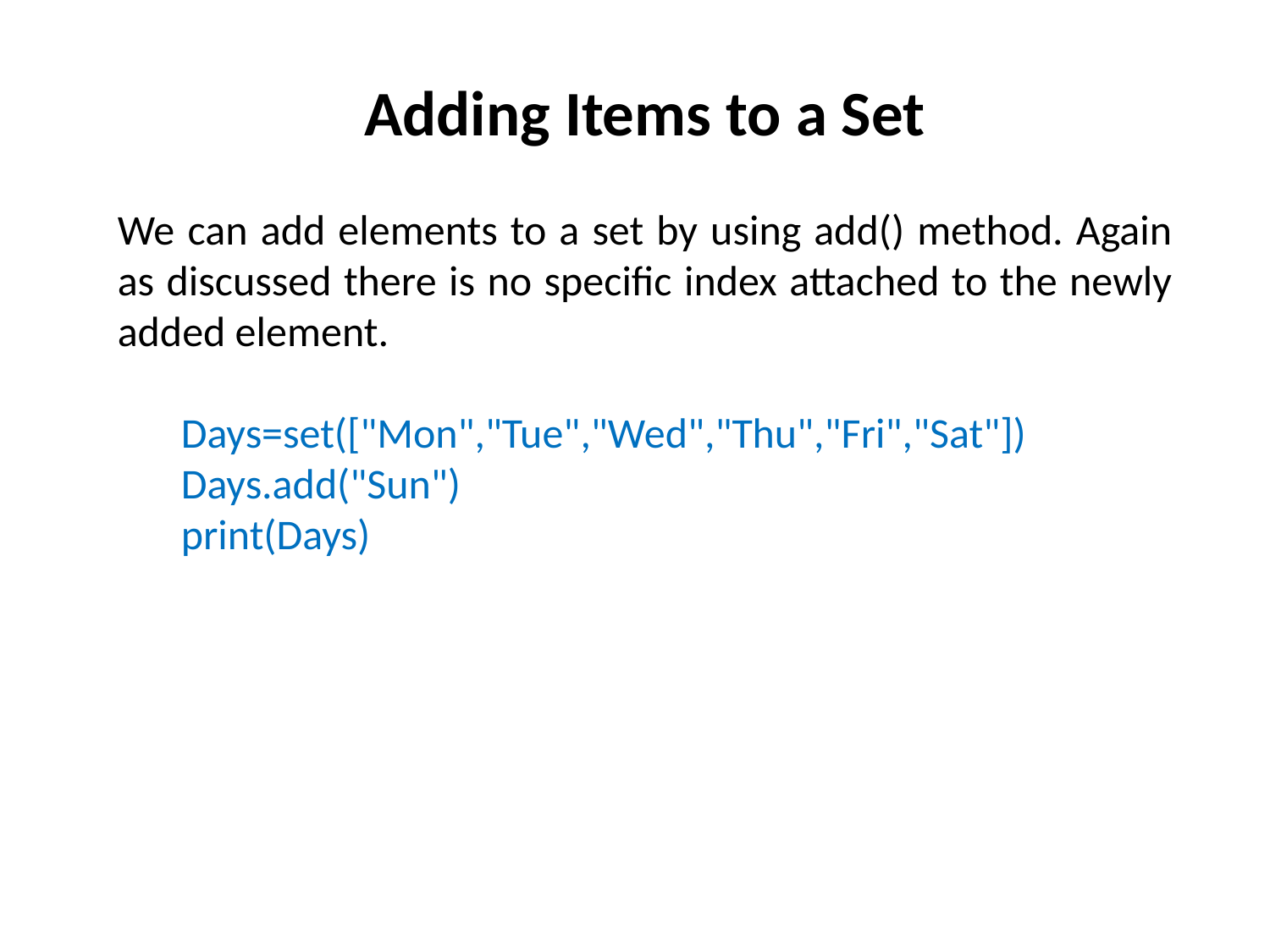

Adding Items to a Set
We can add elements to a set by using add() method. Again as discussed there is no specific index attached to the newly added element.

Days=set(["Mon","Tue","Wed","Thu","Fri","Sat"])
Days.add("Sun")
print(Days)